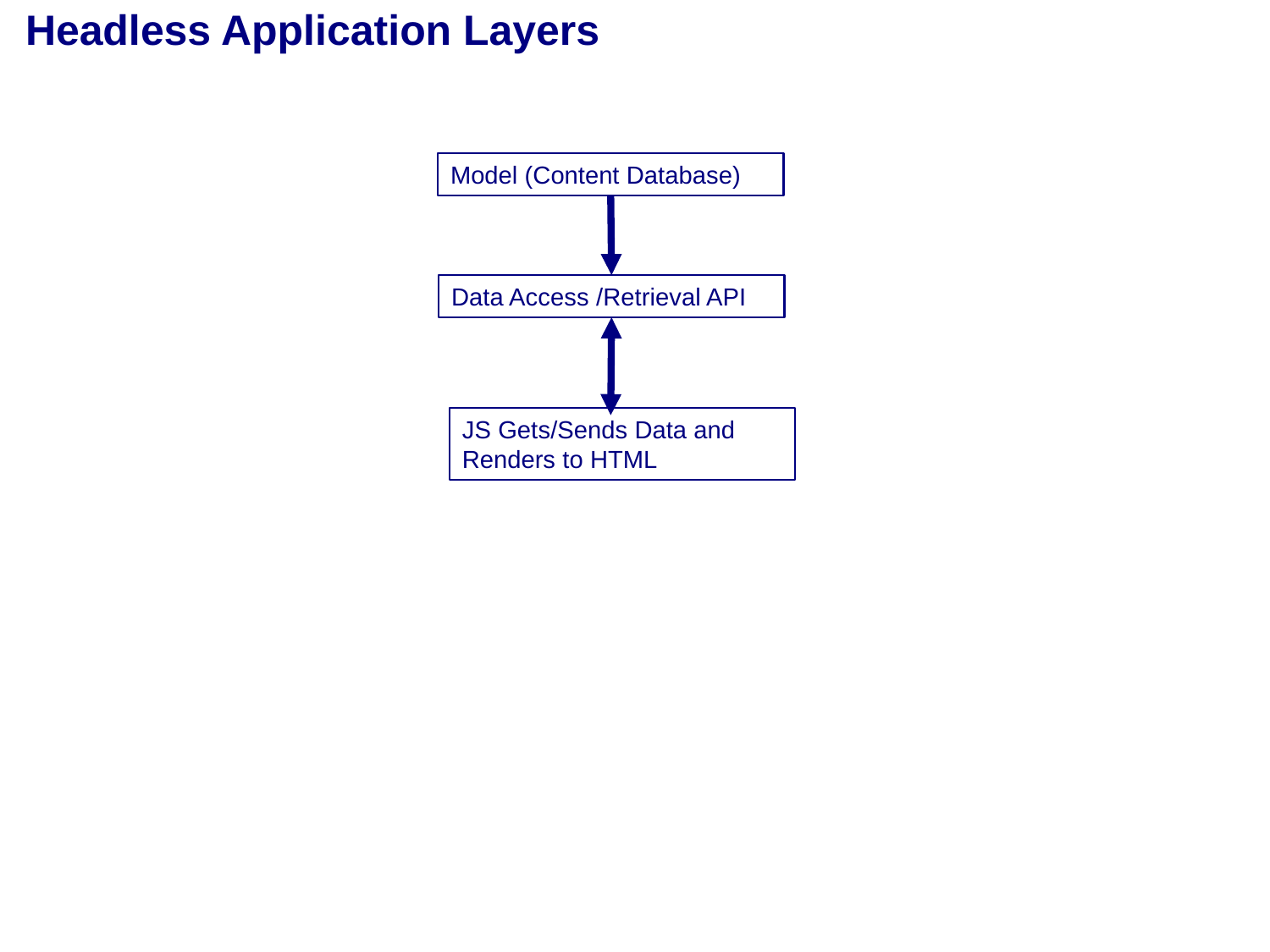

# Headless Application Layers
Model (Content Database)
Data Access /Retrieval API
JS Gets/Sends Data and Renders to HTML